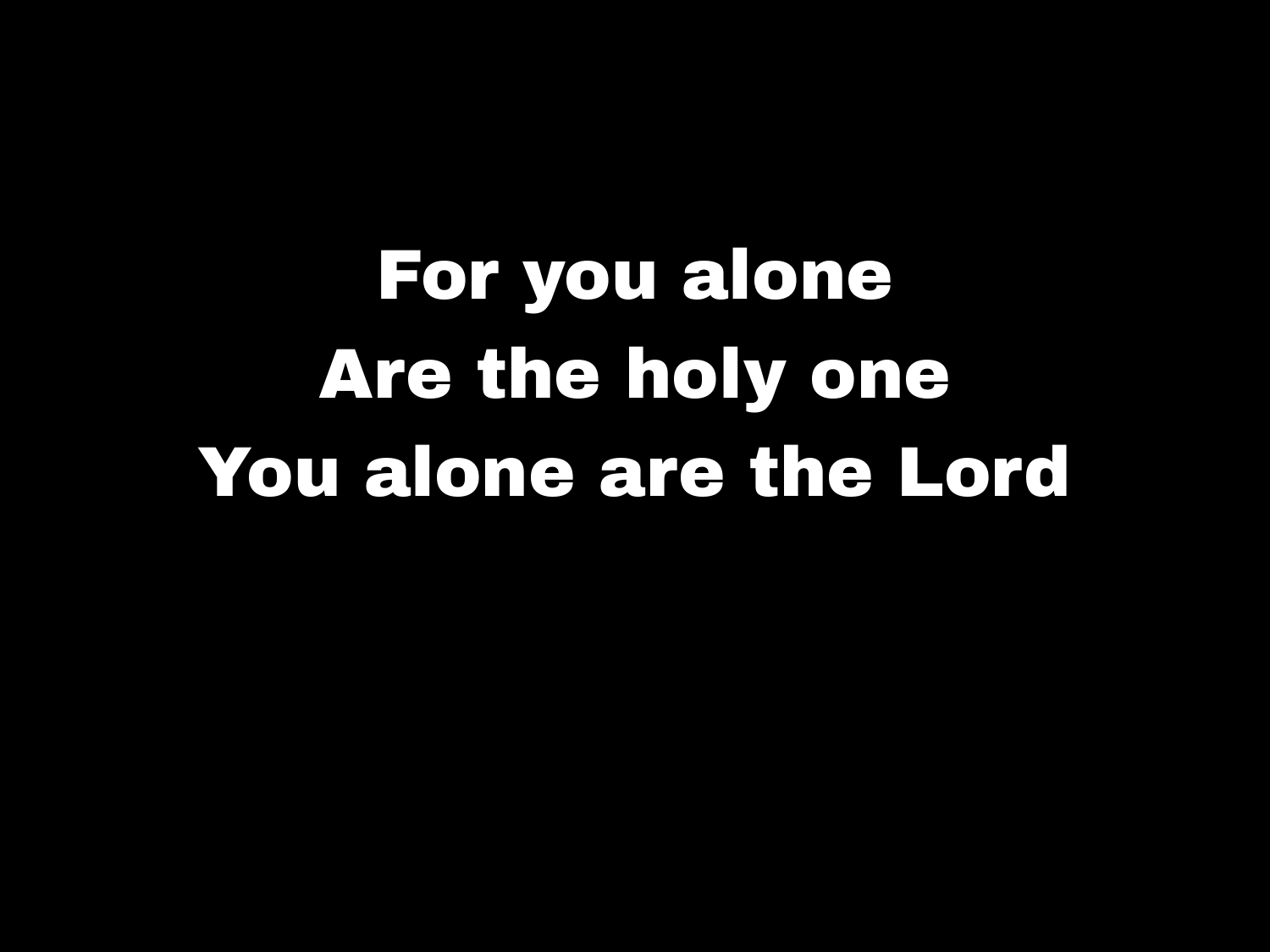

#
For you alone
Are the holy one
You alone are the Lord